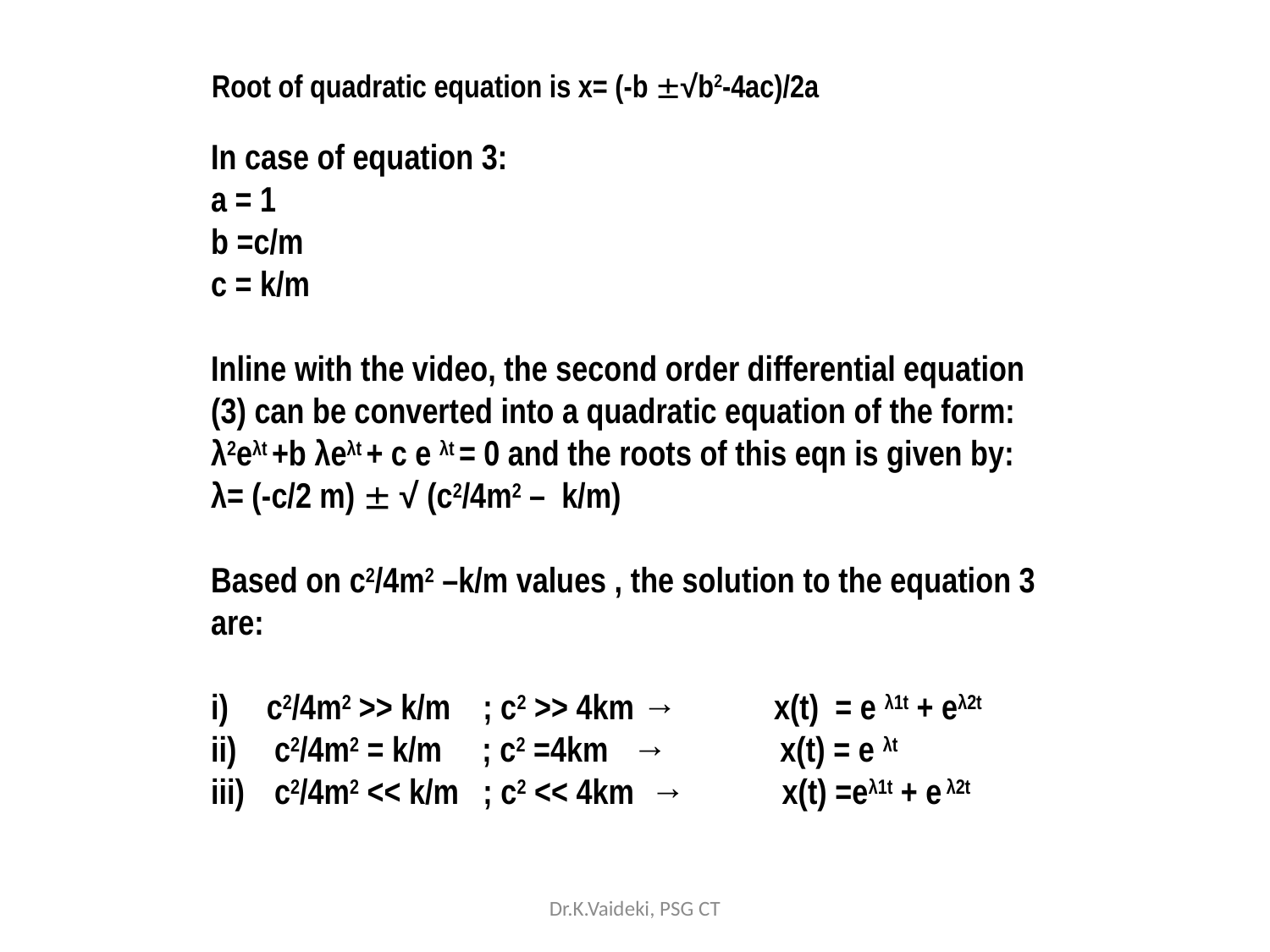

In case of equation 3:
a = 1
b =c/m
c = k/m

Inline with the video, the second order differential equation (3) can be converted into a quadratic equation of the form:
λ2eλt +b λeλt + c e λt = 0 and the roots of this eqn is given by:
λ= (-c/2 m) ± √ (c2/4m2 –  k/m)

Based on c2/4m2 –k/m values , the solution to the equation 3 are:

c2/4m2 >> k/m    ; c2 >> 4km →            x(t)  = e λ1t + eλ2t
 c2/4m2 = k/m     ; c2 =4km   →              x(t) = e λt
 c2/4m2 << k/m   ; c2 << 4km  →            x(t) =eλ1t + e λ2t

Root of quadratic equation is x= (-b ±√b2-4ac)/2a
Dr.K.Vaideki, PSG CT